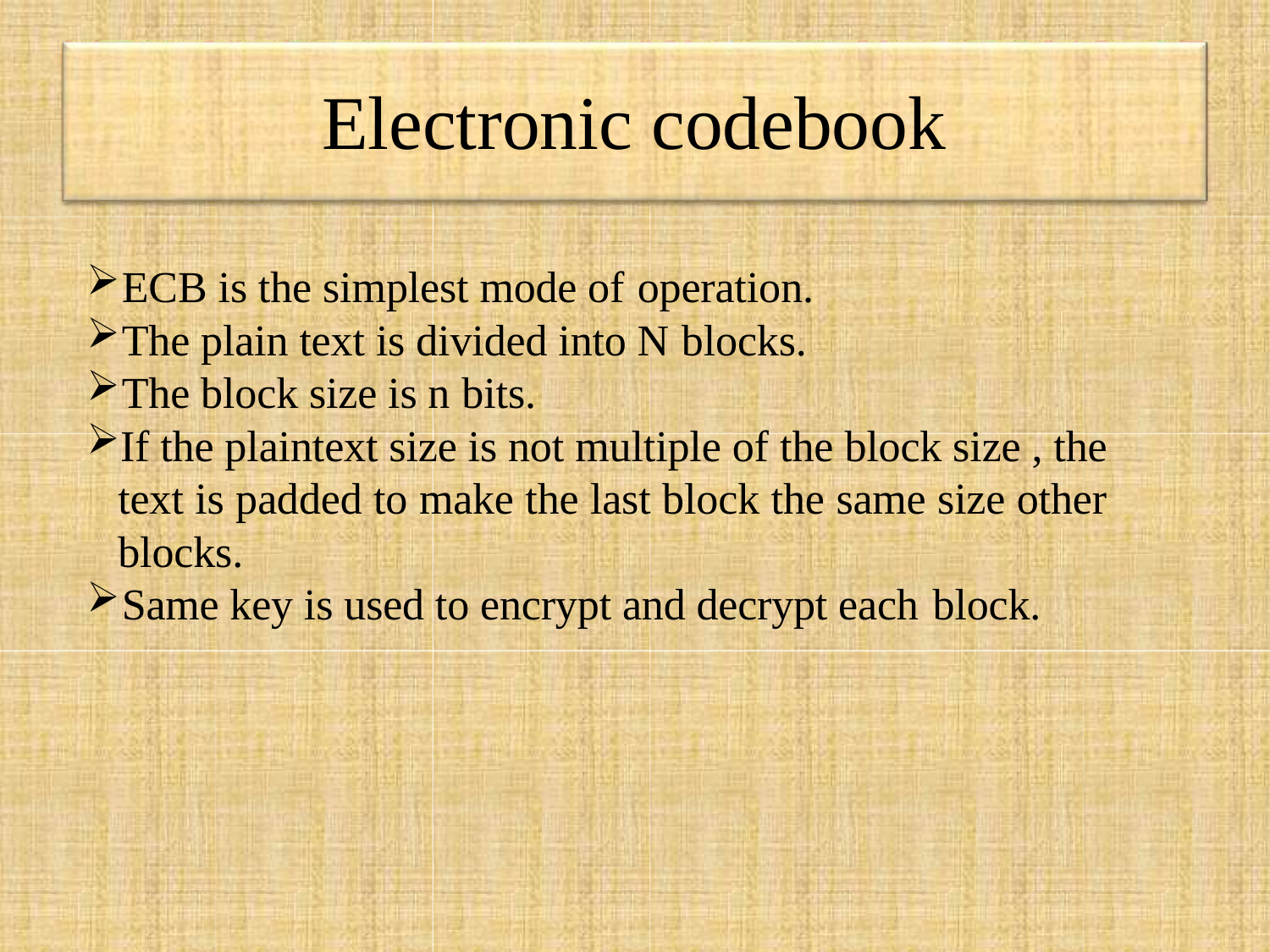

# Electronic codebook
ECB is the simplest mode of operation.
The plain text is divided into N blocks.
The block size is n bits.
If the plaintext size is not multiple of the block size , the  text is padded to make the last block the same size other  blocks.
Same key is used to encrypt and decrypt each block.